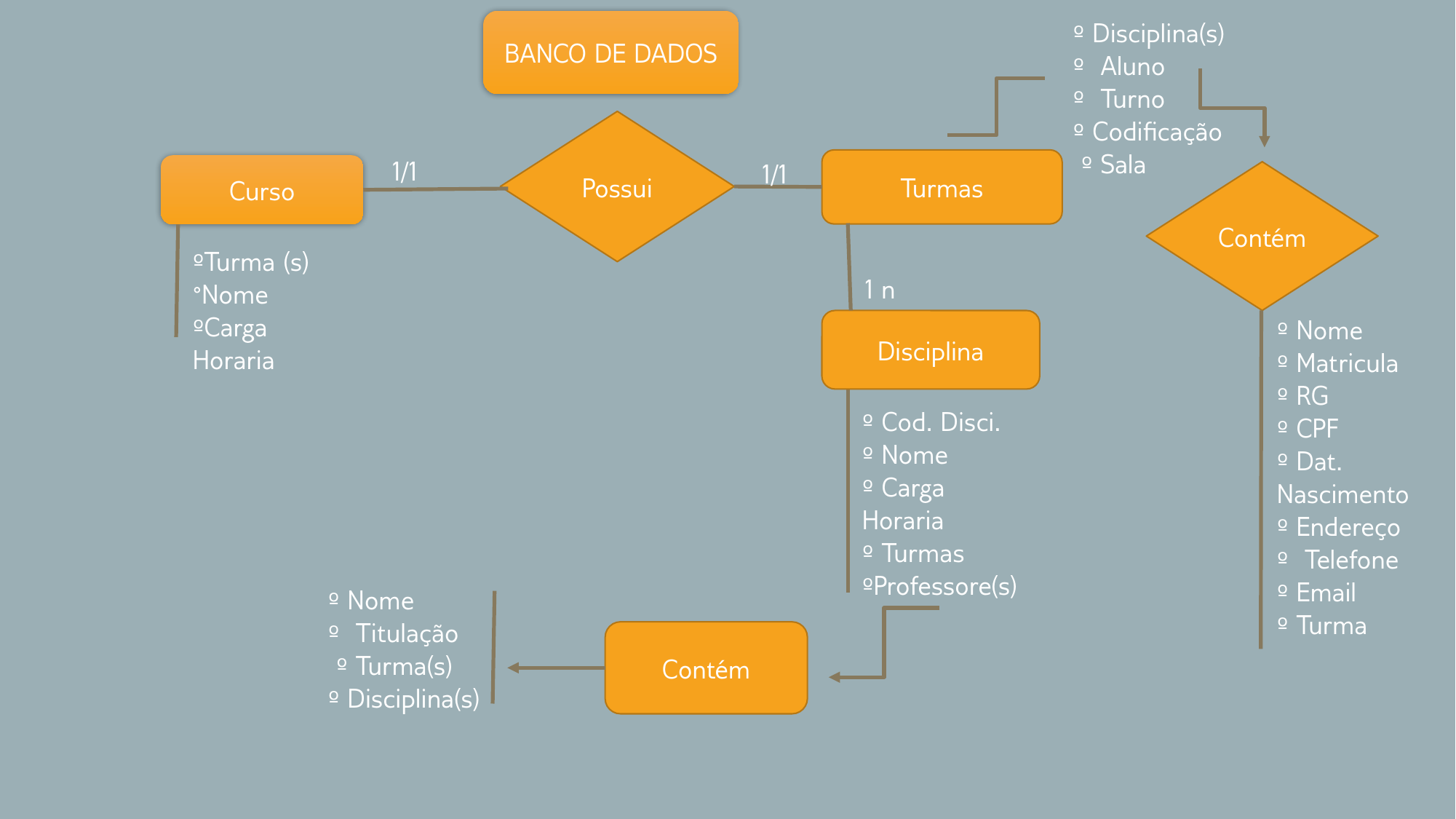

º Disciplina(s)
º  Aluno
º  Turno
º Codificação
 º Sala
BANCO DE DADOS
Possui
1/1
Turmas
1/1
Curso
Contém
ºTurma (s)
°Nome
ºCarga Horaria
1 n
º Nome
º Matricula
º RG
º CPF
º Dat. Nascimento
º Endereço
º  Telefone
º Email
º Turma
Disciplina
º Cod. Disci.
º Nome
º Carga        Horaria
º Turmas
ºProfessore(s)
º Nome
º  Titulação
 º Turma(s)
º Disciplina(s)
Contém